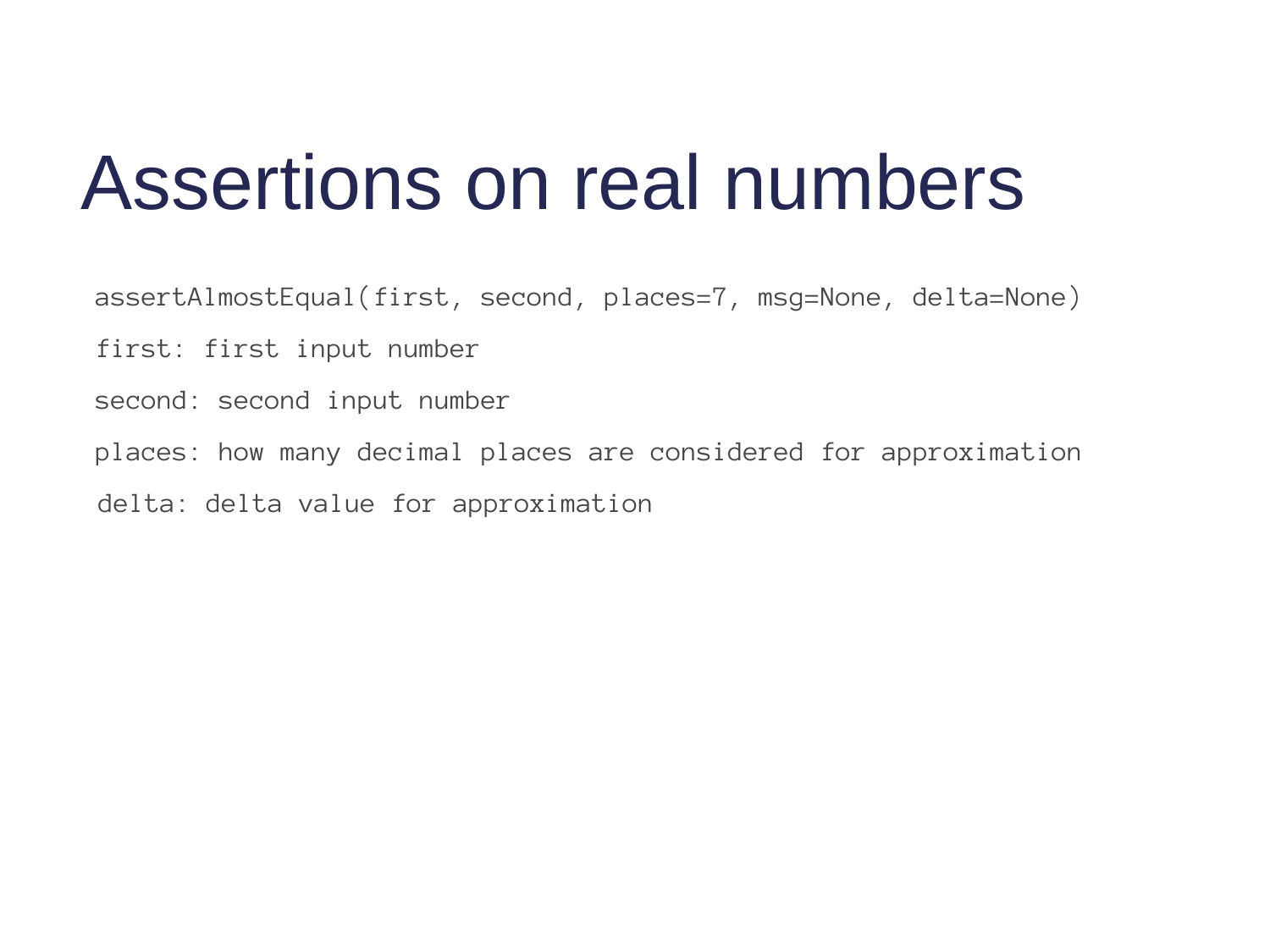

# Assertions on real numbers
assertAlmostEqual(first, second, places=7, msg=None, delta=None)
first: first input number
second: second input number
places: how many decimal places are considered for approximation
delta: delta value for approximation